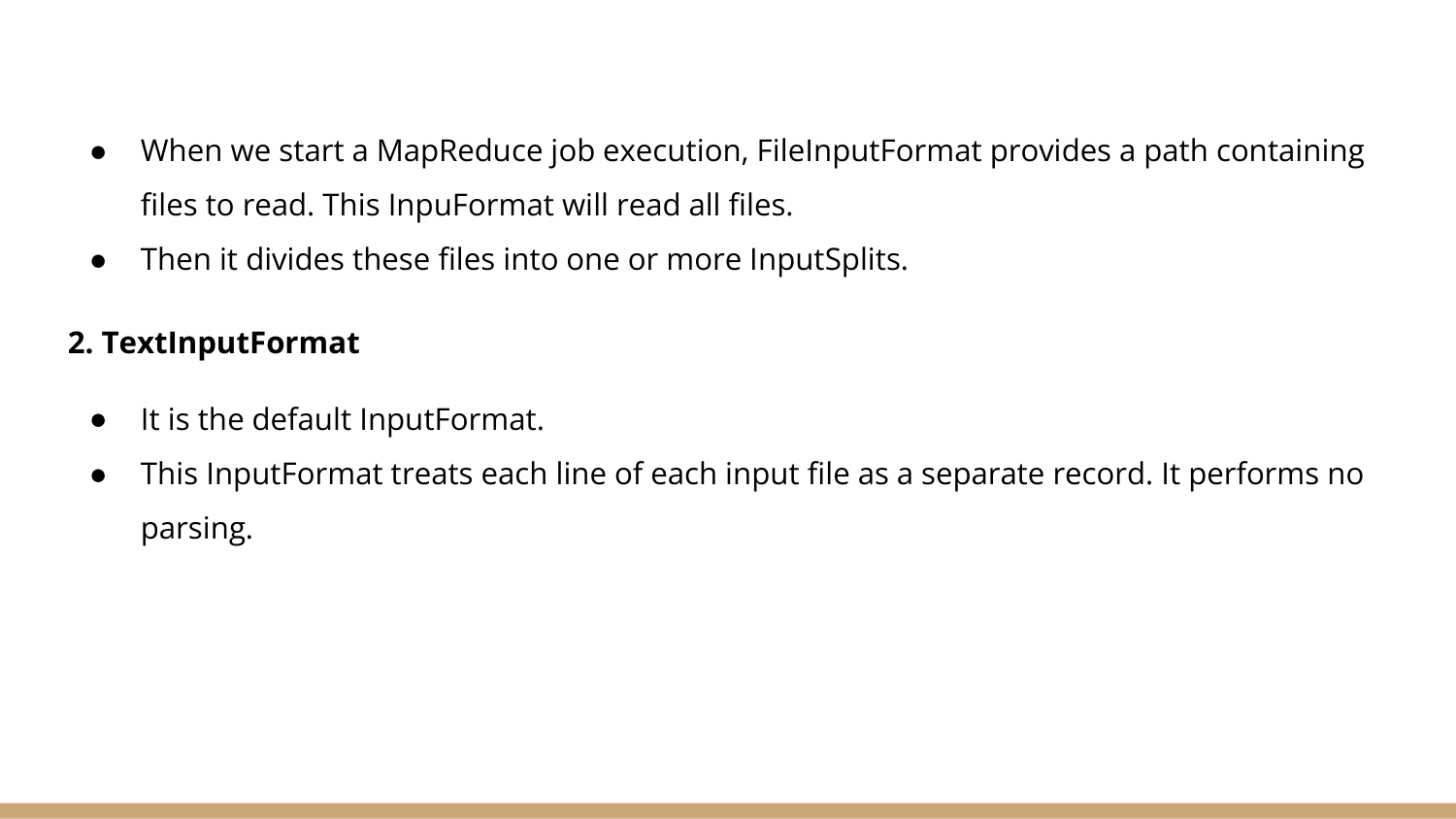

When we start a MapReduce job execution, FileInputFormat provides a path containing files to read. This InpuFormat will read all files.
Then it divides these files into one or more InputSplits.
2. TextInputFormat
It is the default InputFormat.
This InputFormat treats each line of each input file as a separate record. It performs no parsing.